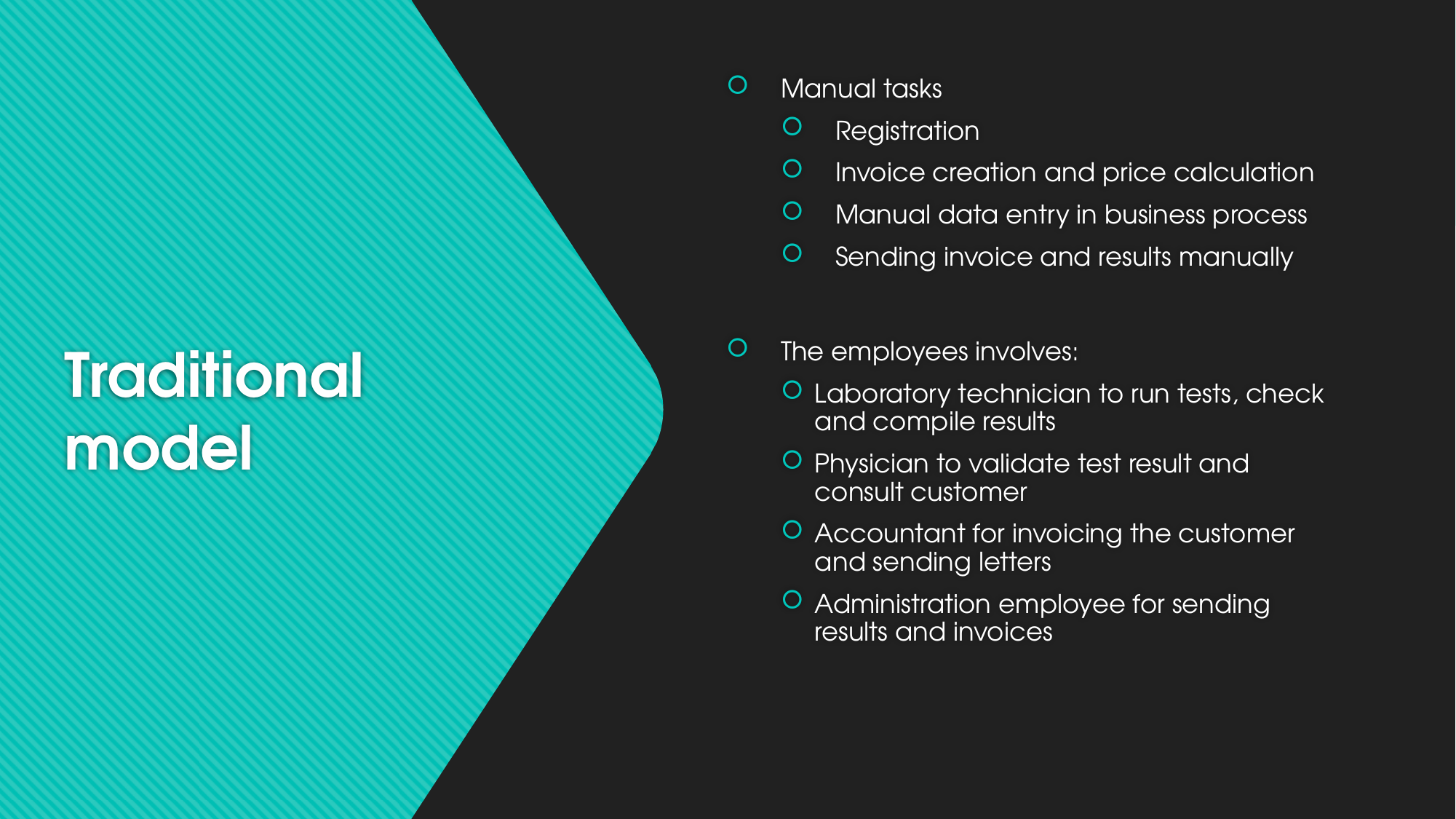

Manual tasks
Registration
Invoice creation and price calculation
Manual data entry in business process
Sending invoice and results manually

The employees involves:
Laboratory technician to run tests, check and compile results
Physician to validate test result and consult customer
Accountant for invoicing the customer and sending letters
Administration employee for sending results and invoices

# Traditional model